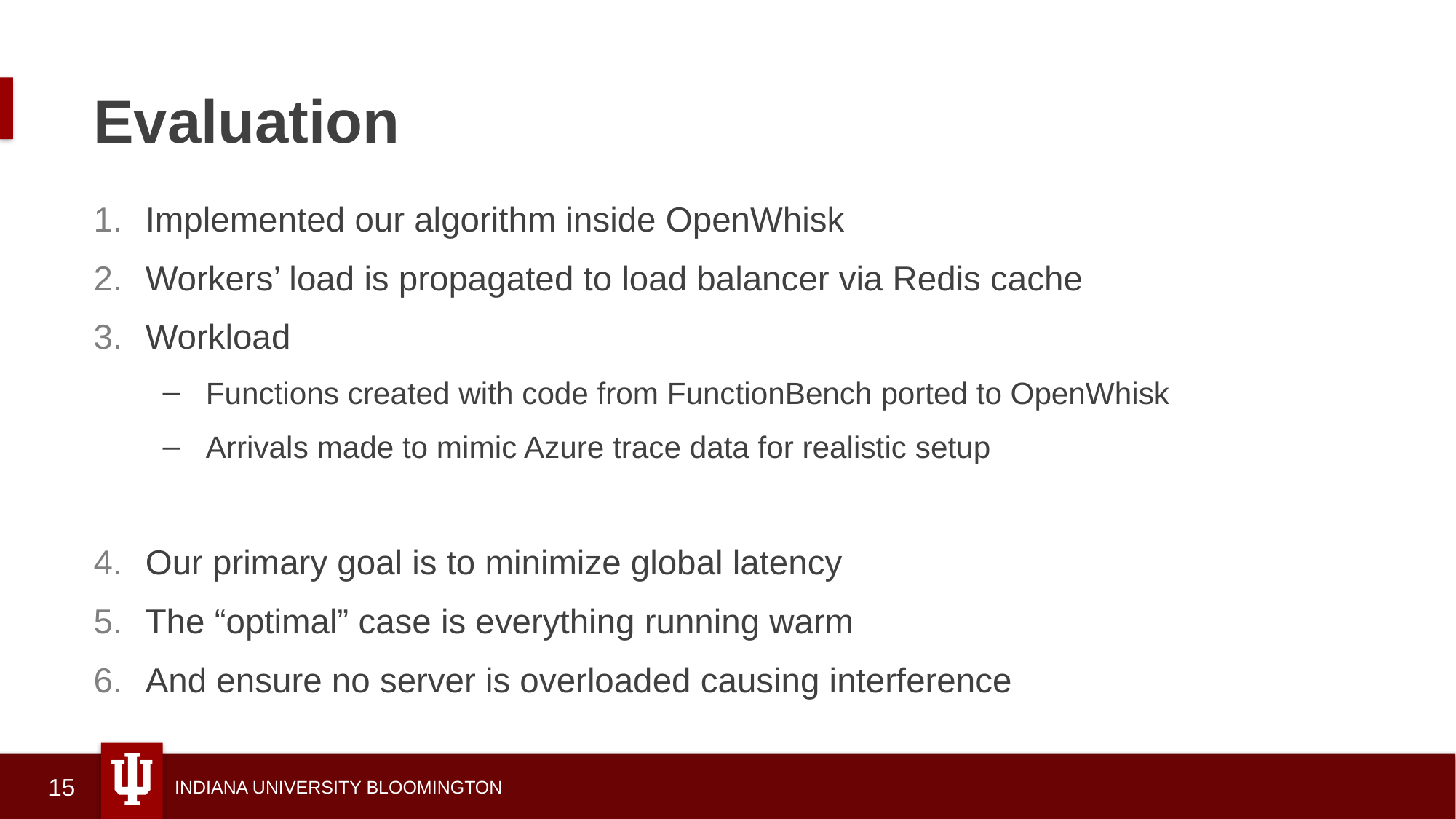

# Evaluation
Implemented our algorithm inside OpenWhisk
Workers’ load is propagated to load balancer via Redis cache
Workload
Functions created with code from FunctionBench ported to OpenWhisk
Arrivals made to mimic Azure trace data for realistic setup

Our primary goal is to minimize global latency
The “optimal” case is everything running warm
And ensure no server is overloaded causing interference
15